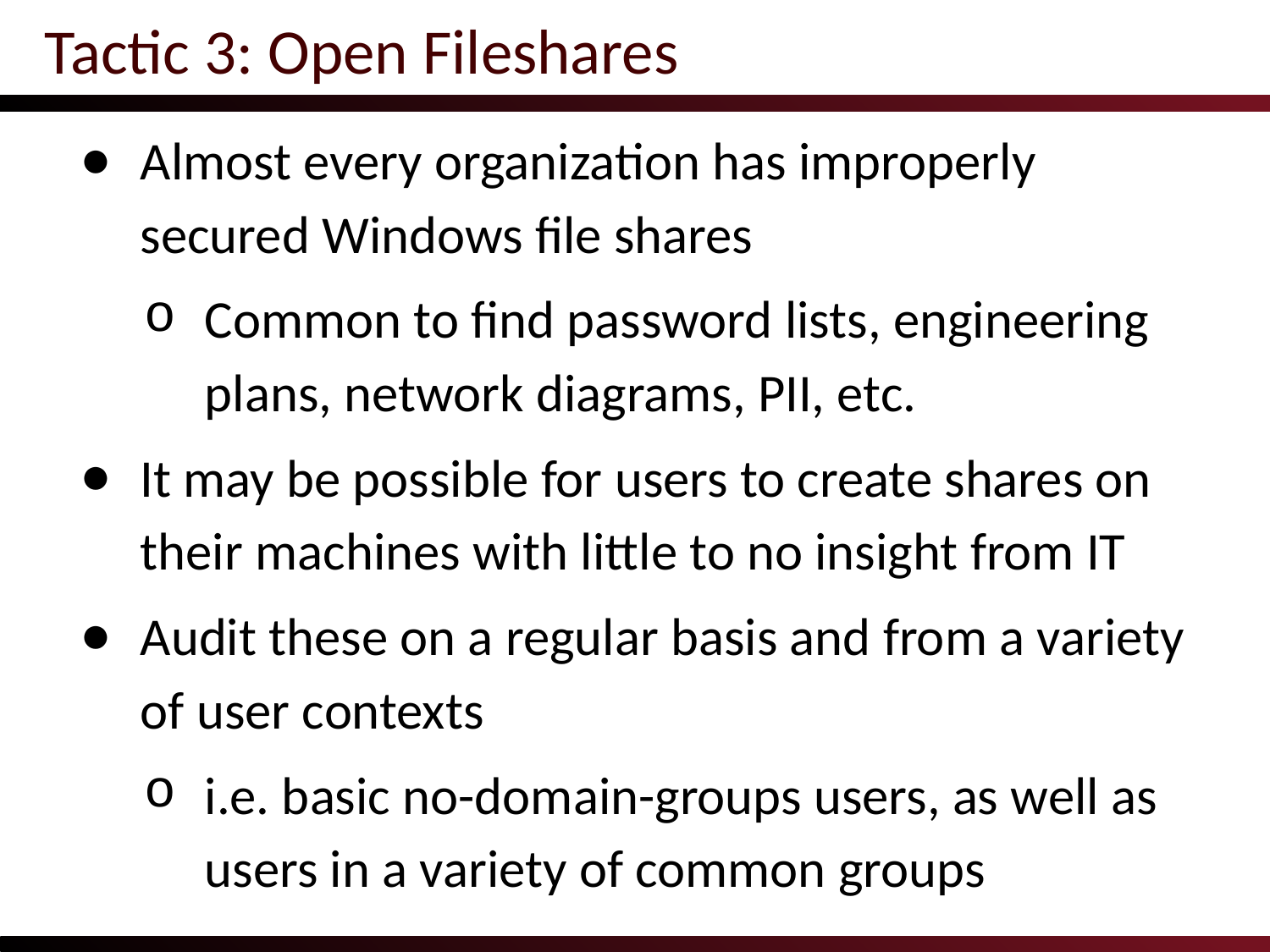

# Tactic 3: Open Fileshares
Almost every organization has improperly secured Windows file shares
Common to find password lists, engineering plans, network diagrams, PII, etc.
It may be possible for users to create shares on their machines with little to no insight from IT
Audit these on a regular basis and from a variety of user contexts
i.e. basic no-domain-groups users, as well as users in a variety of common groups